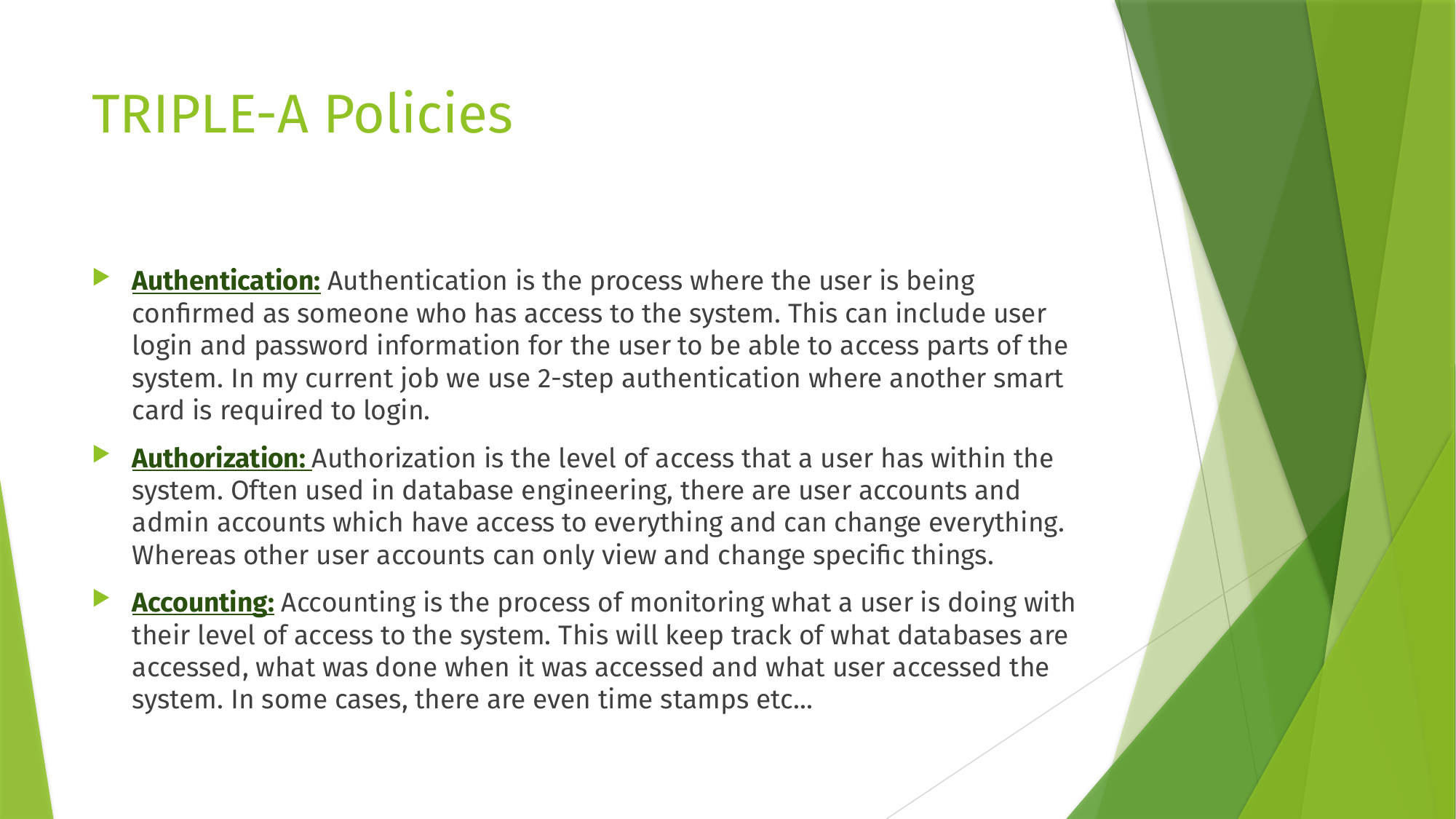

# TRIPLE-A Policies
Authentication: Authentication is the process where the user is being confirmed as someone who has access to the system. This can include user login and password information for the user to be able to access parts of the system. In my current job we use 2-step authentication where another smart card is required to login.
Authorization: Authorization is the level of access that a user has within the system. Often used in database engineering, there are user accounts and admin accounts which have access to everything and can change everything. Whereas other user accounts can only view and change specific things.
Accounting: Accounting is the process of monitoring what a user is doing with their level of access to the system. This will keep track of what databases are accessed, what was done when it was accessed and what user accessed the system. In some cases, there are even time stamps etc...